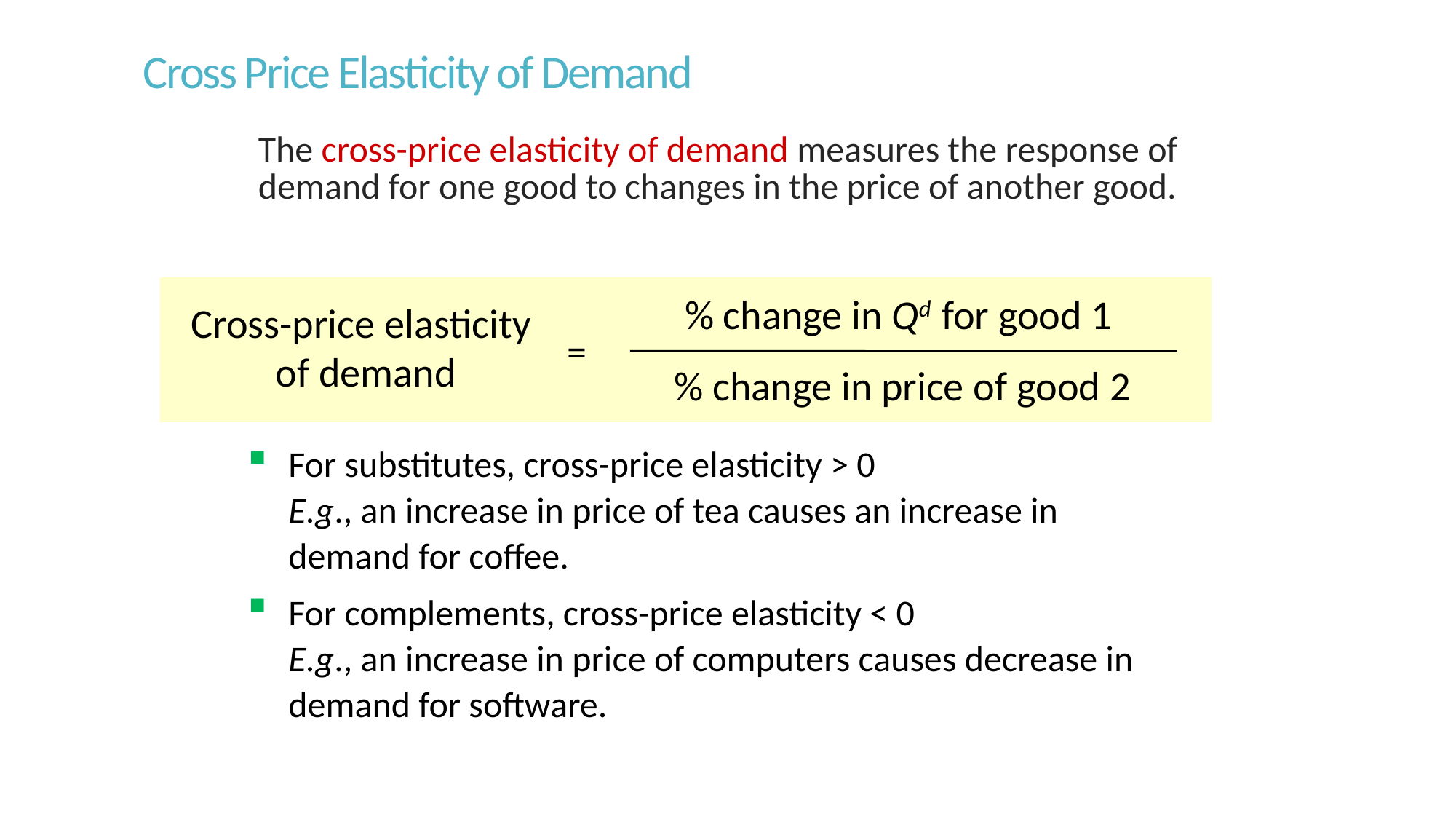

# Cross Price Elasticity of Demand
The cross-price elasticity of demand measures the response of demand for one good to changes in the price of another good.

% change in Qd  for good 1

% change in price of good 2
Cross-price elasticity
of demand
=
For substitutes, cross-price elasticity > 0
E.g., an increase in price of tea causes an increase in demand for coffee.
For complements, cross-price elasticity < 0
E.g., an increase in price of computers causes decrease in demand for software.